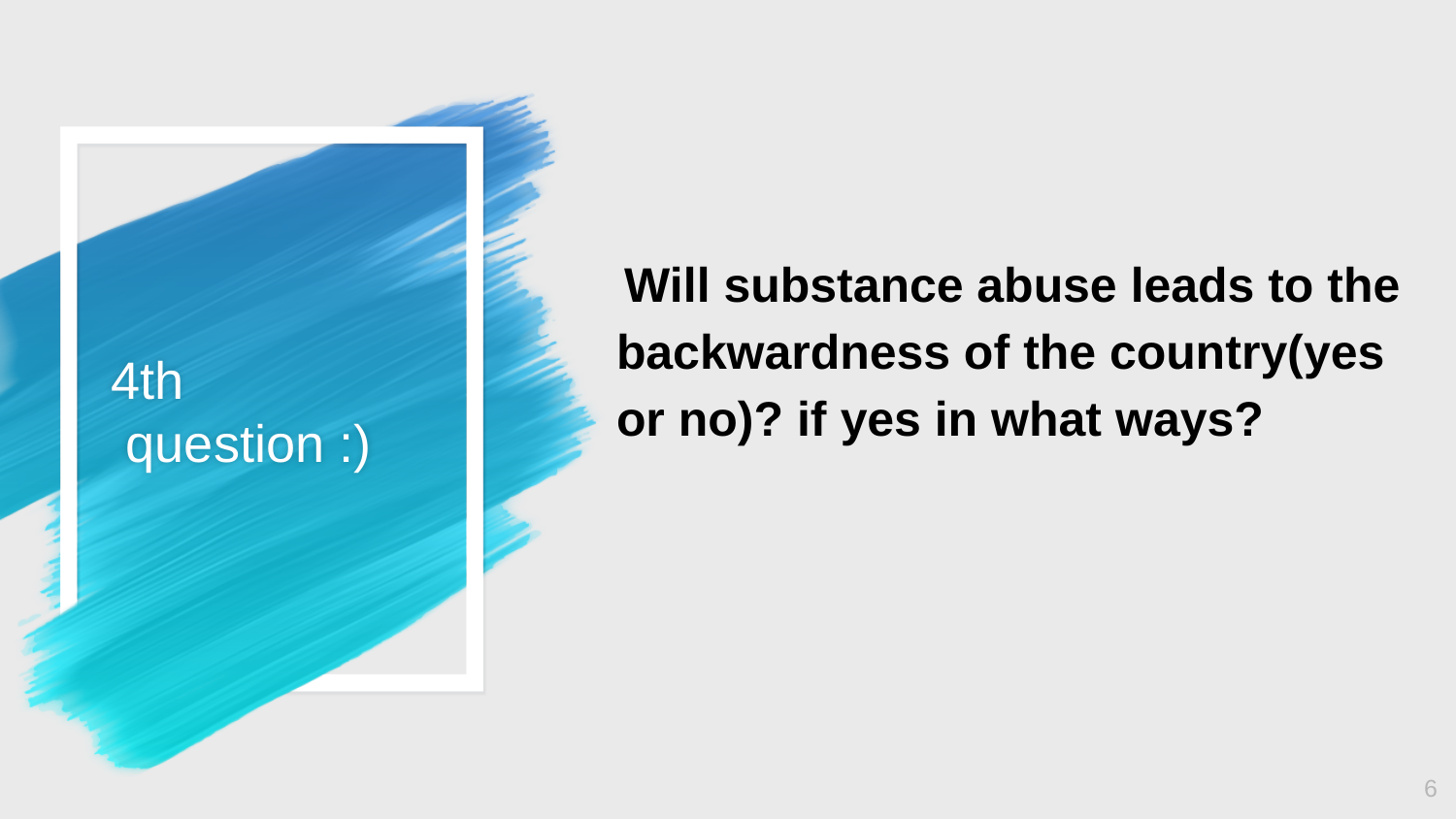

Will substance abuse leads to the backwardness of the country(yes or no)? if yes in what ways?

# 4th
 question :)
6